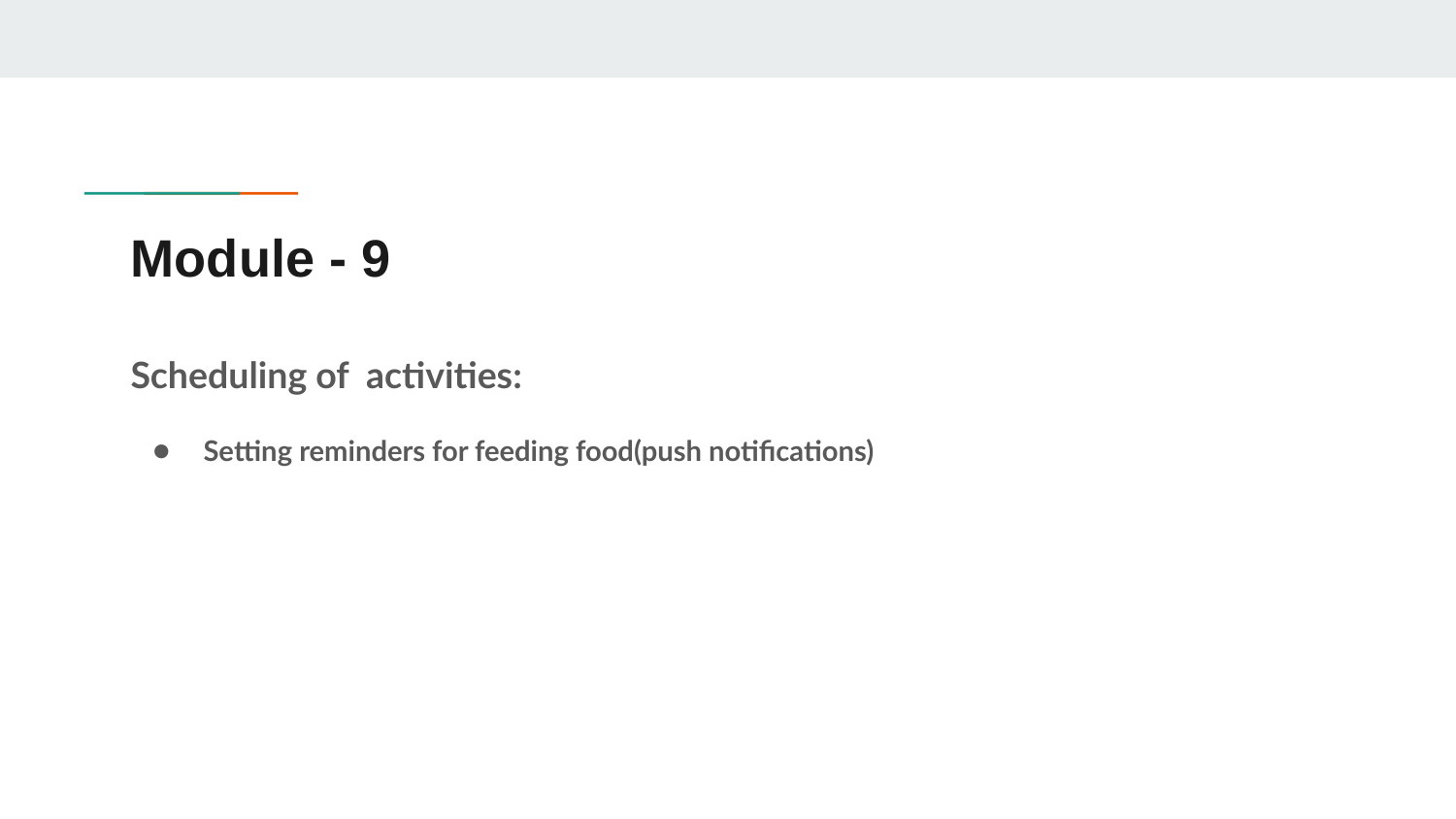

# Module - 9
Scheduling of  activities:
Setting reminders for feeding food(push notifications)